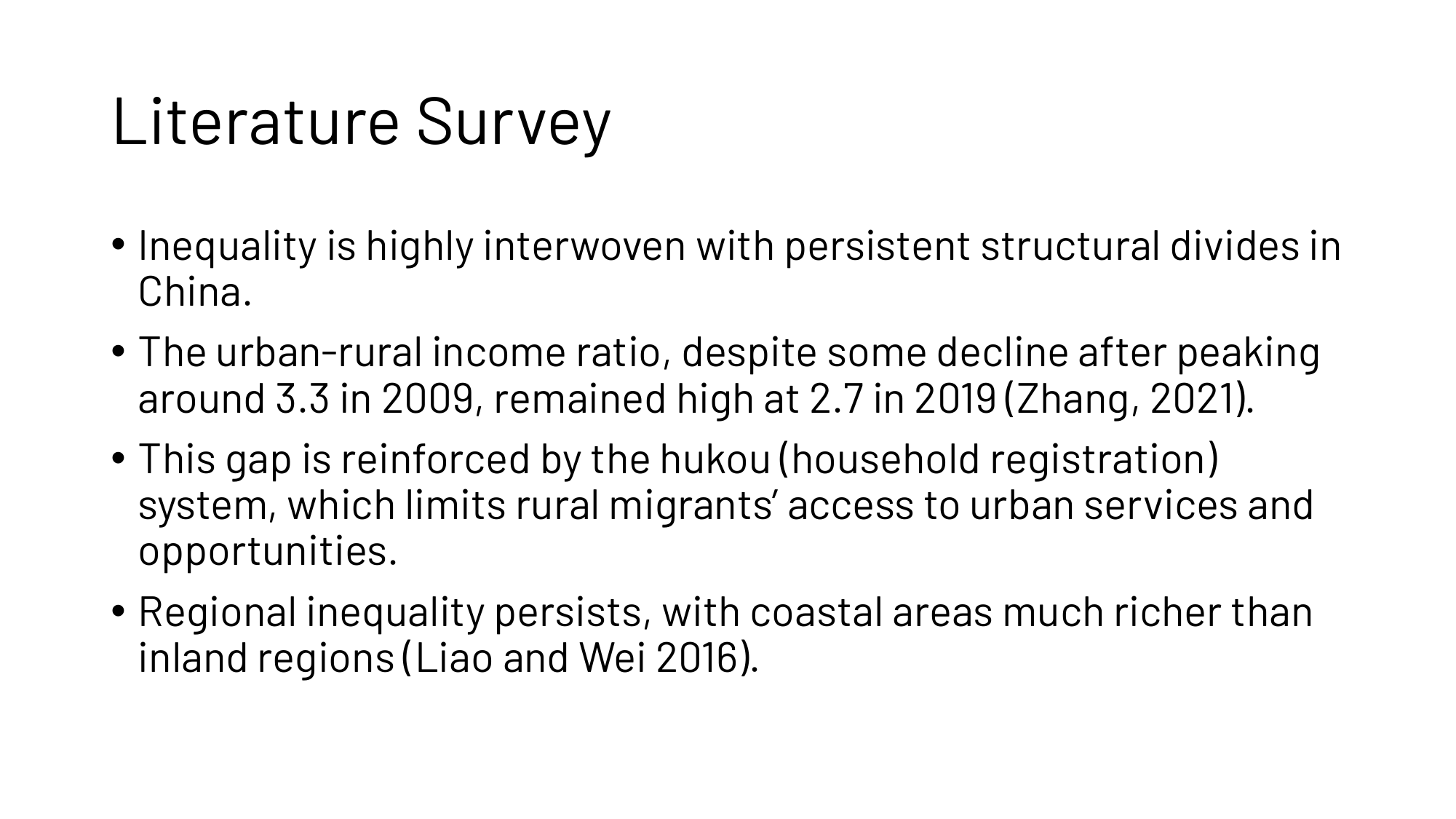

# Literature Survey
Inequality is highly interwoven with persistent structural divides in China.
The urban-rural income ratio, despite some decline after peaking around 3.3 in 2009, remained high at 2.7 in 2019 (Zhang, 2021).
This gap is reinforced by the hukou (household registration) system, which limits rural migrants’ access to urban services and opportunities.
Regional inequality persists, with coastal areas much richer than inland regions (Liao and Wei 2016).